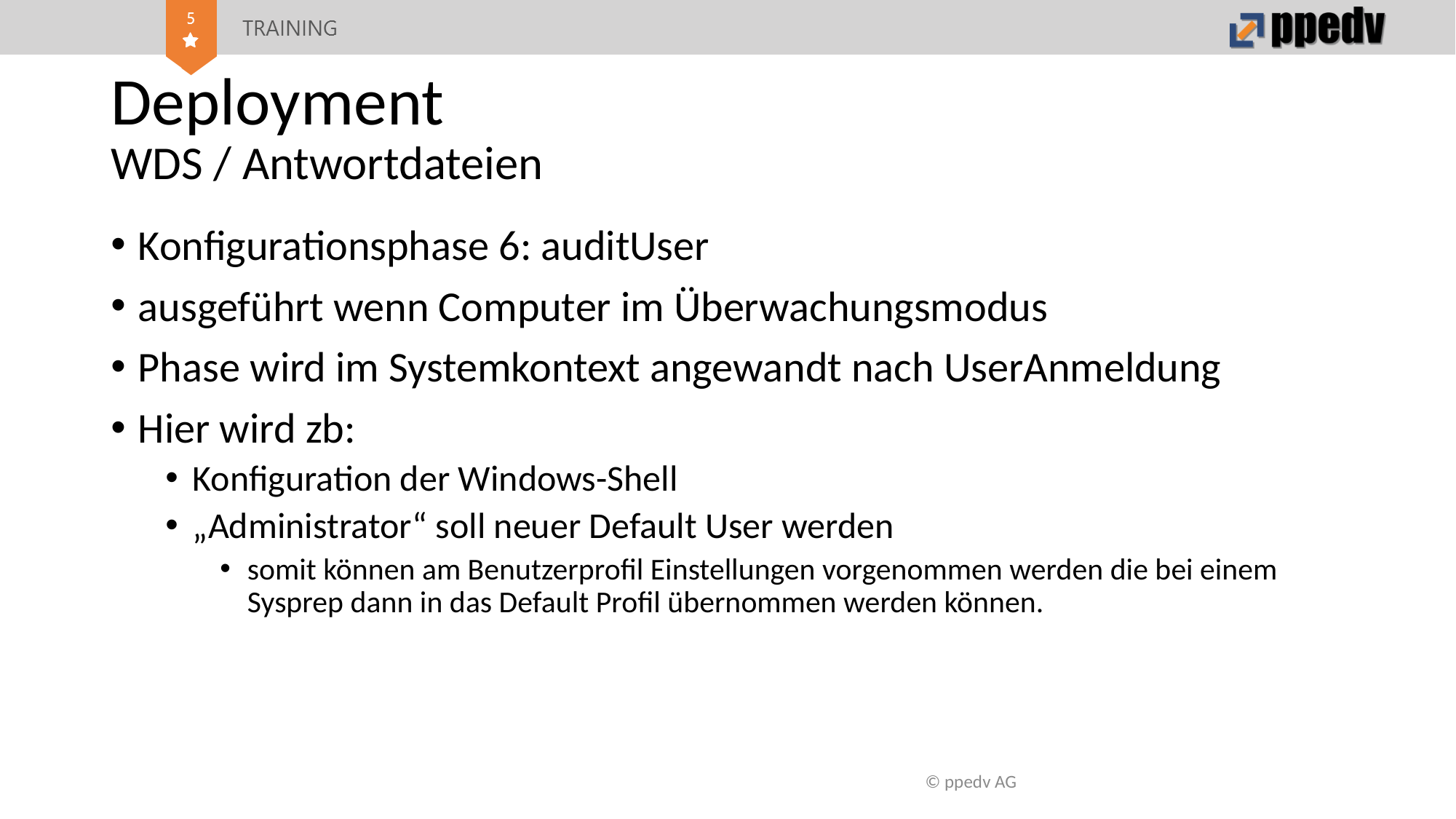

# Deployment WDS / Antwortdateien
Konfigurationsphase 6: auditUser
ausgeführt wenn Computer im Überwachungsmodus
Phase wird im Systemkontext angewandt nach UserAnmeldung
Hier wird zb:
Konfiguration der Windows-Shell
„Administrator“ soll neuer Default User werden
somit können am Benutzerprofil Einstellungen vorgenommen werden die bei einem Sysprep dann in das Default Profil übernommen werden können.

© ppedv AG